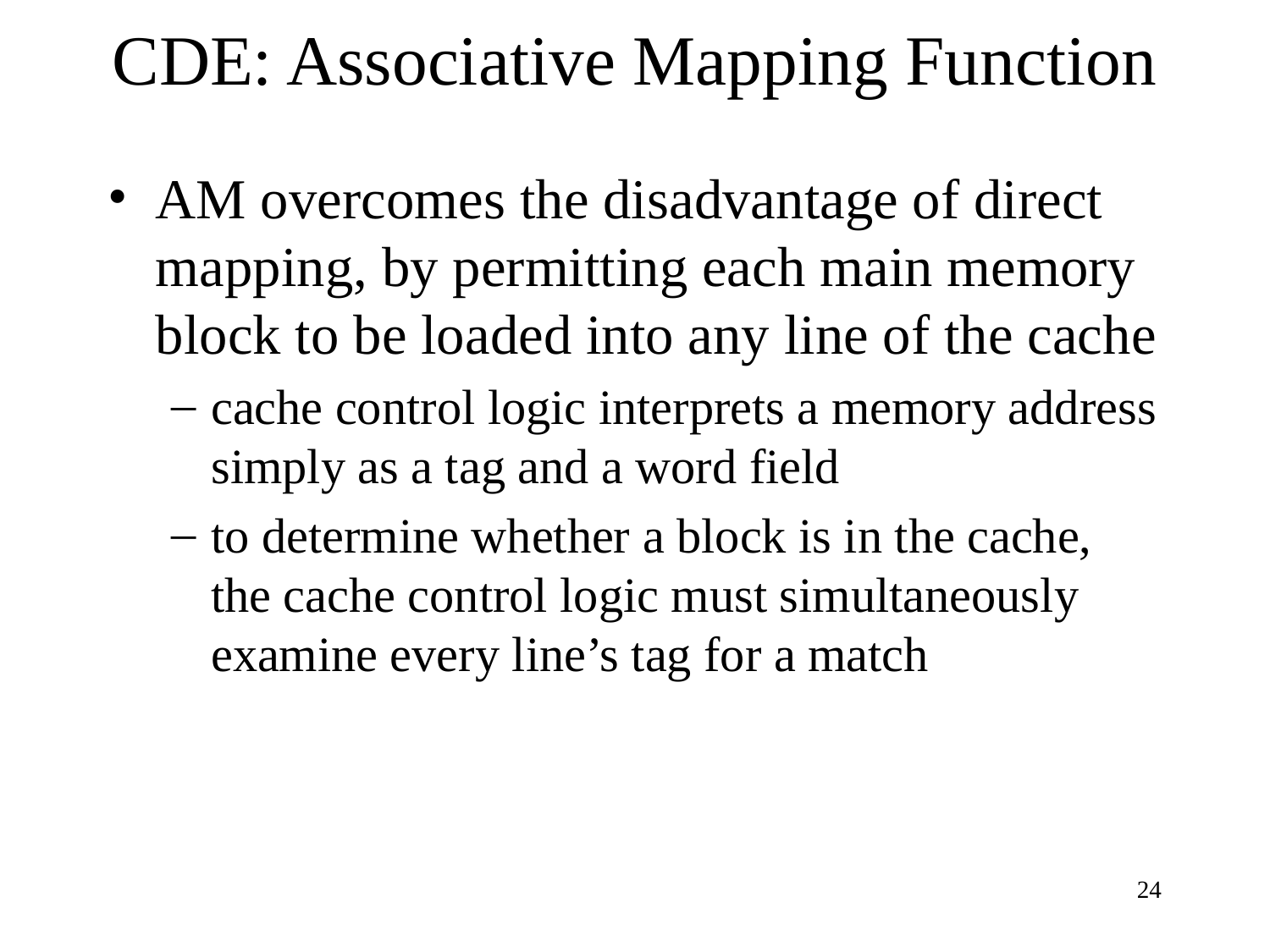

# CDE: Associative Mapping Function
AM overcomes the disadvantage of direct mapping, by permitting each main memory block to be loaded into any line of the cache
cache control logic interprets a memory address simply as a tag and a word field
to determine whether a block is in the cache, the cache control logic must simultaneously examine every line’s tag for a match
24